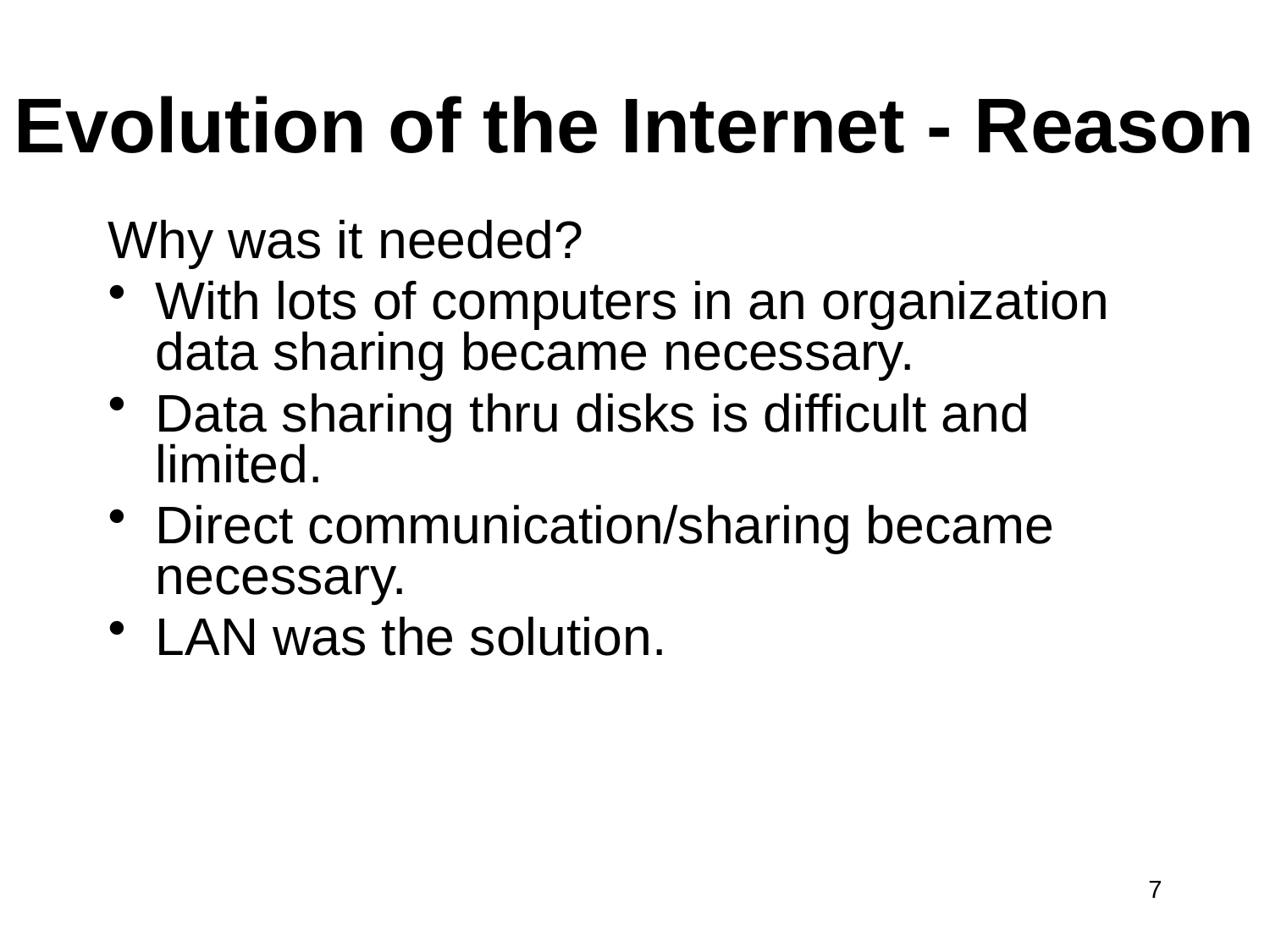

# Evolution of the Internet - Reason
Why was it needed?
With lots of computers in an organization data sharing became necessary.
Data sharing thru disks is difficult and limited.
Direct communication/sharing became necessary.
LAN was the solution.
7